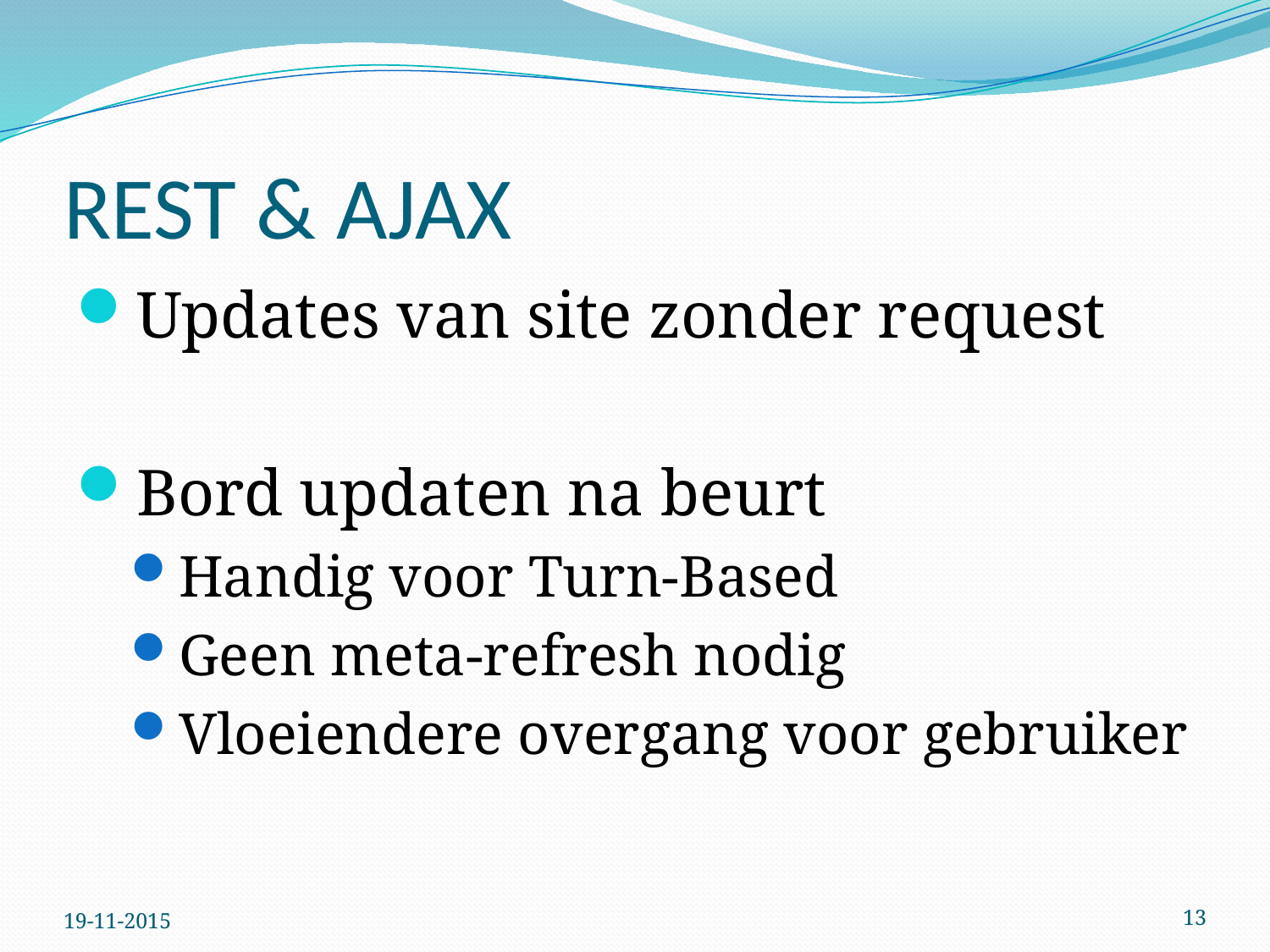

# REST & AJAX
Updates van site zonder request

Bord updaten na beurt
Handig voor Turn-Based
Geen meta-refresh nodig
Vloeiendere overgang voor gebruiker

19-11-2015

13